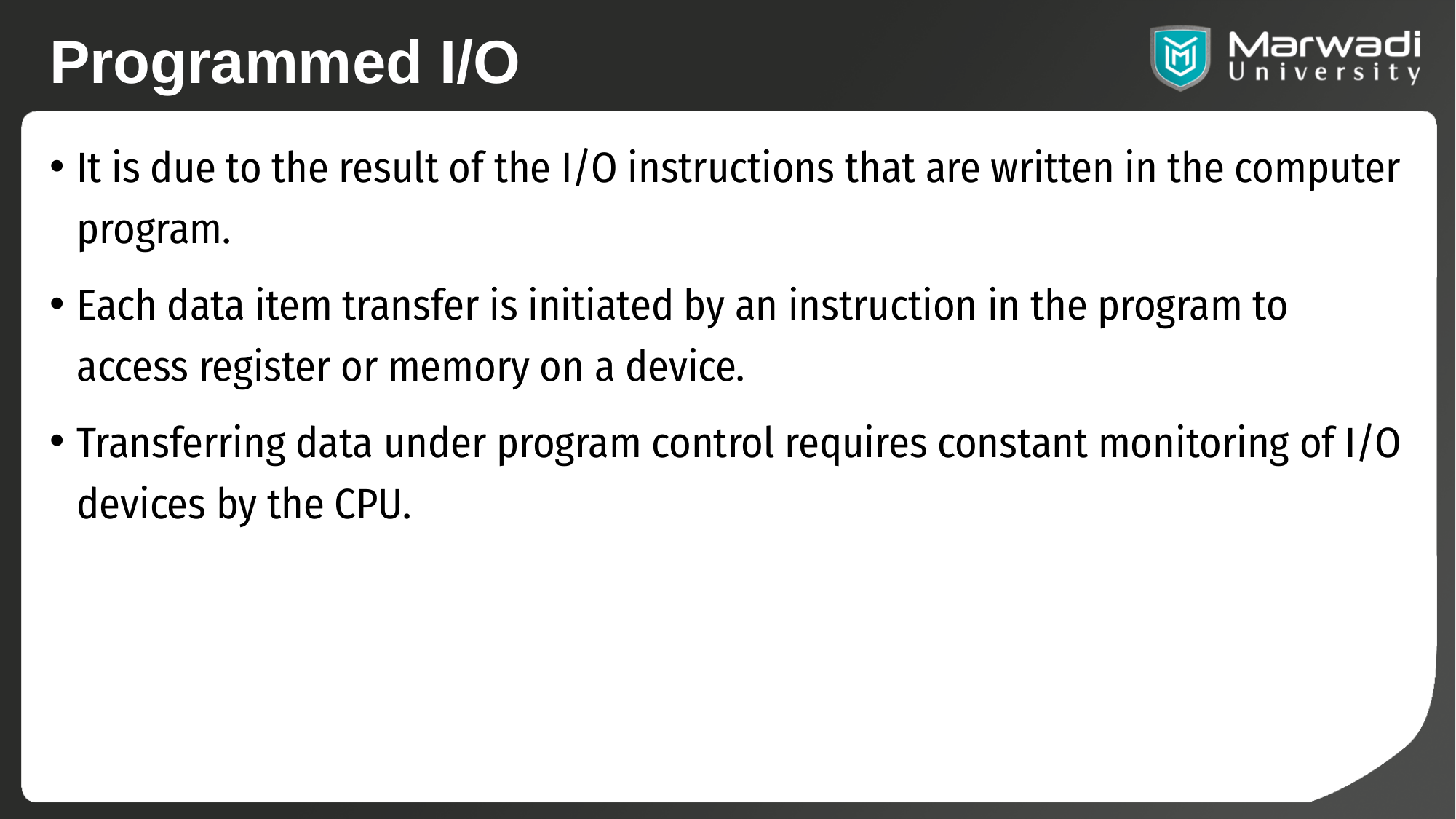

# Programmed I/O
It is due to the result of the I/O instructions that are written in the computer program.
Each data item transfer is initiated by an instruction in the program to access register or memory on a device.
Transferring data under program control requires constant monitoring of I/O devices by the CPU.